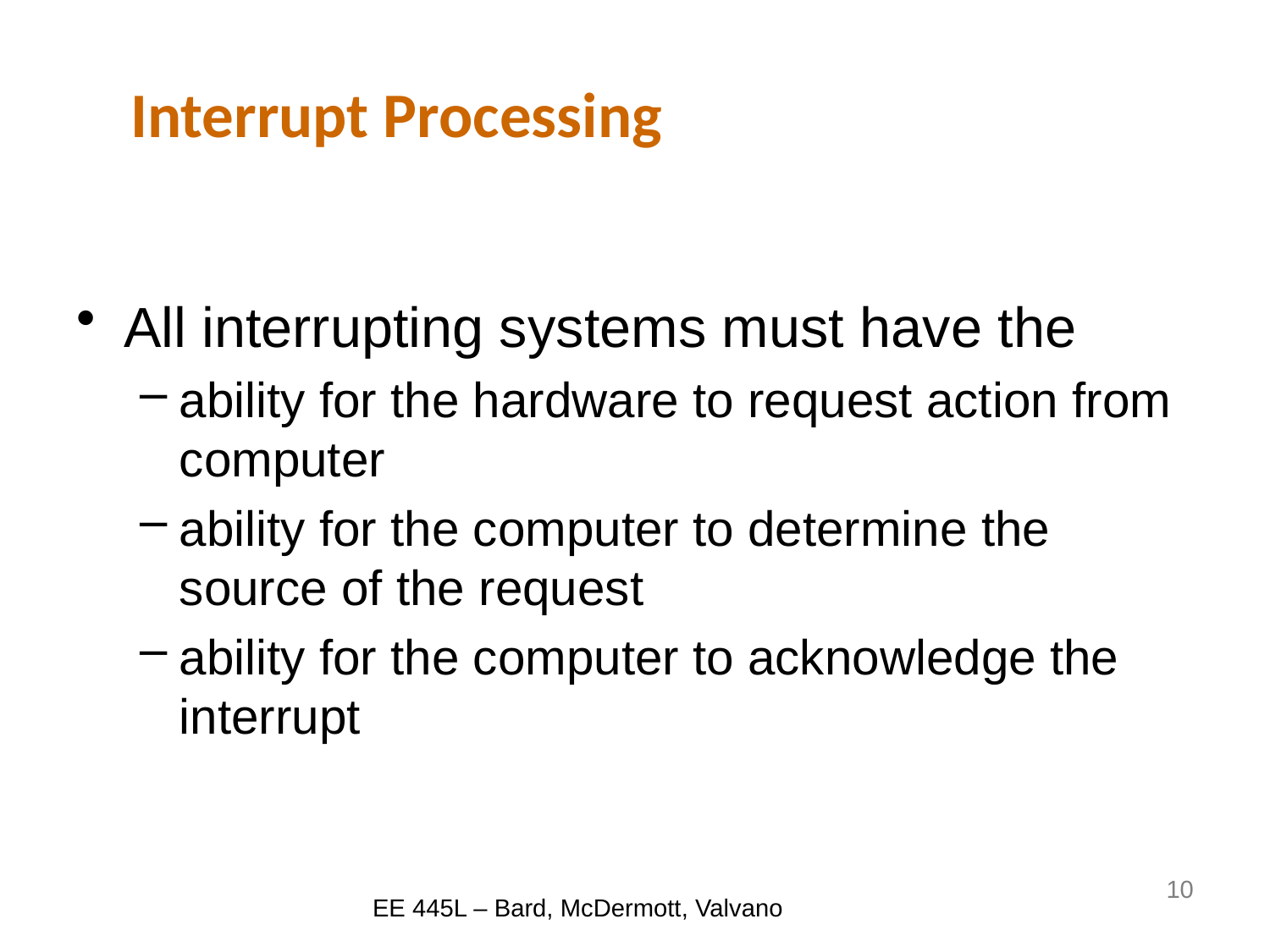

# Interrupt Processing
All interrupting systems must have the
ability for the hardware to request action from computer
ability for the computer to determine the source of the request
ability for the computer to acknowledge the interrupt
10
EE 445L – Bard, McDermott, Valvano